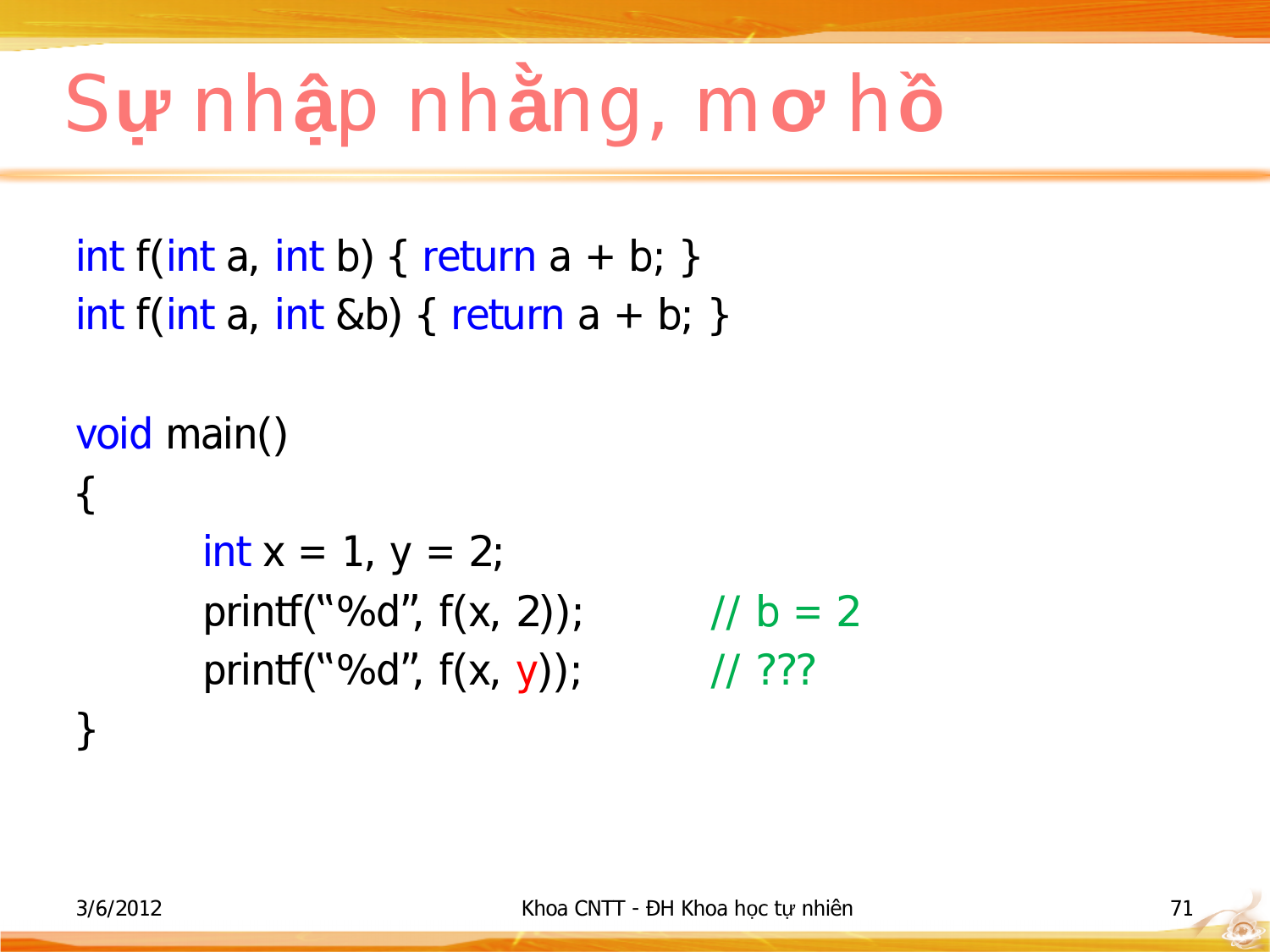

# Sự nhập nhằng, mơ hồ
int f(int a, int b) { return a + b; }
int f(int a, int &b) { return a + b; }

void main()
{
	int x = 1, y = 2;
	printf(“%d”, f(x, 2));	// b = 2
	printf(“%d”, f(x, y));	// ???
}
3/6/2012
Khoa CNTT - ĐH Khoa học tự nhiên
71